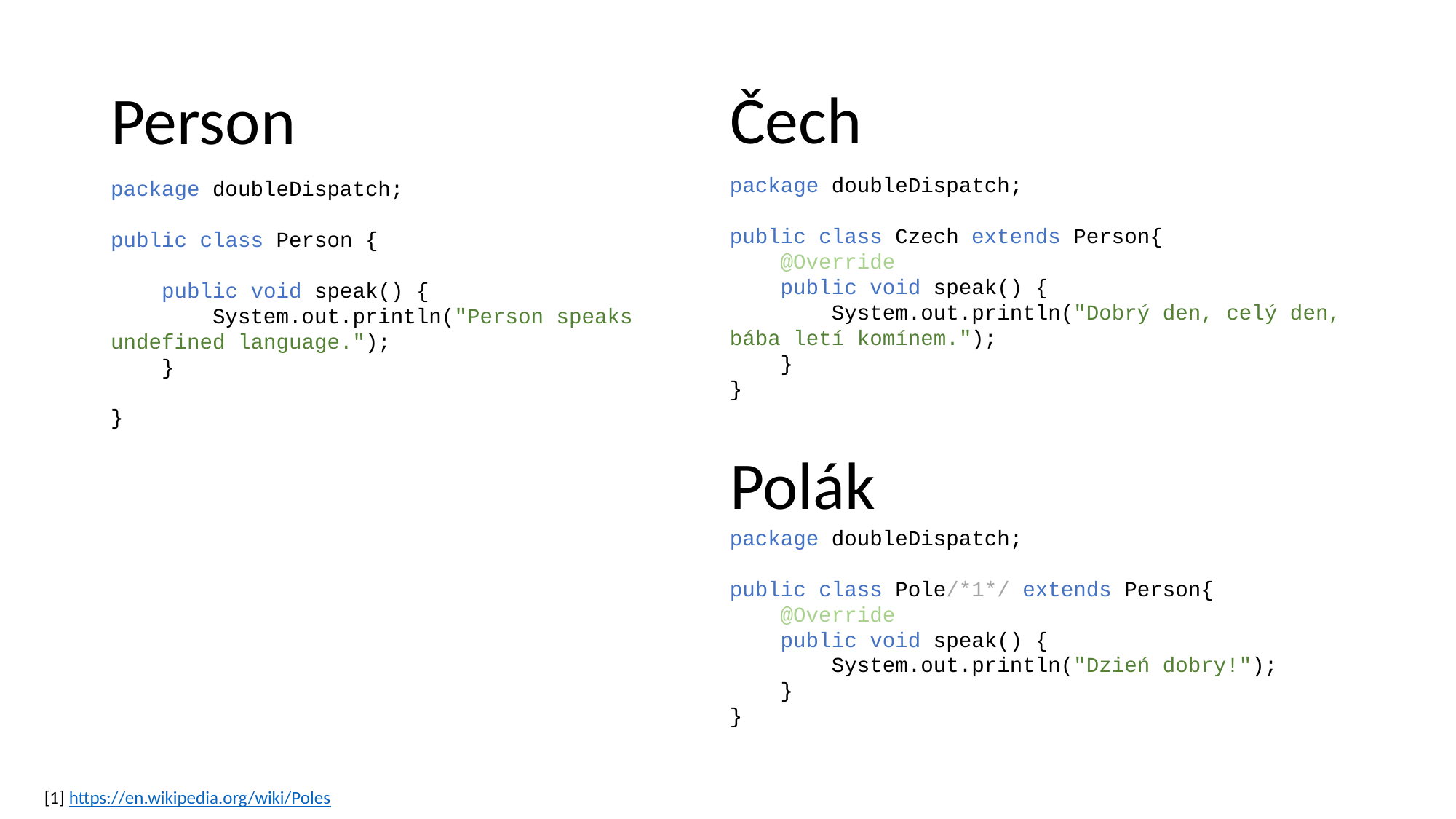

Čech
Person
package doubleDispatch;

public class Czech extends Person{
    @Override
    public void speak() {
        System.out.println("Dobrý den, celý den, bába letí komínem.");
    }
}
package doubleDispatch;

public class Person {

    public void speak() {
        System.out.println("Person speaks undefined language.");
    }

}
Polák
package doubleDispatch;

public class Pole/*1*/ extends Person{
    @Override
    public void speak() {
        System.out.println("Dzień dobry!");
    }
}
[1] https://en.wikipedia.org/wiki/Poles